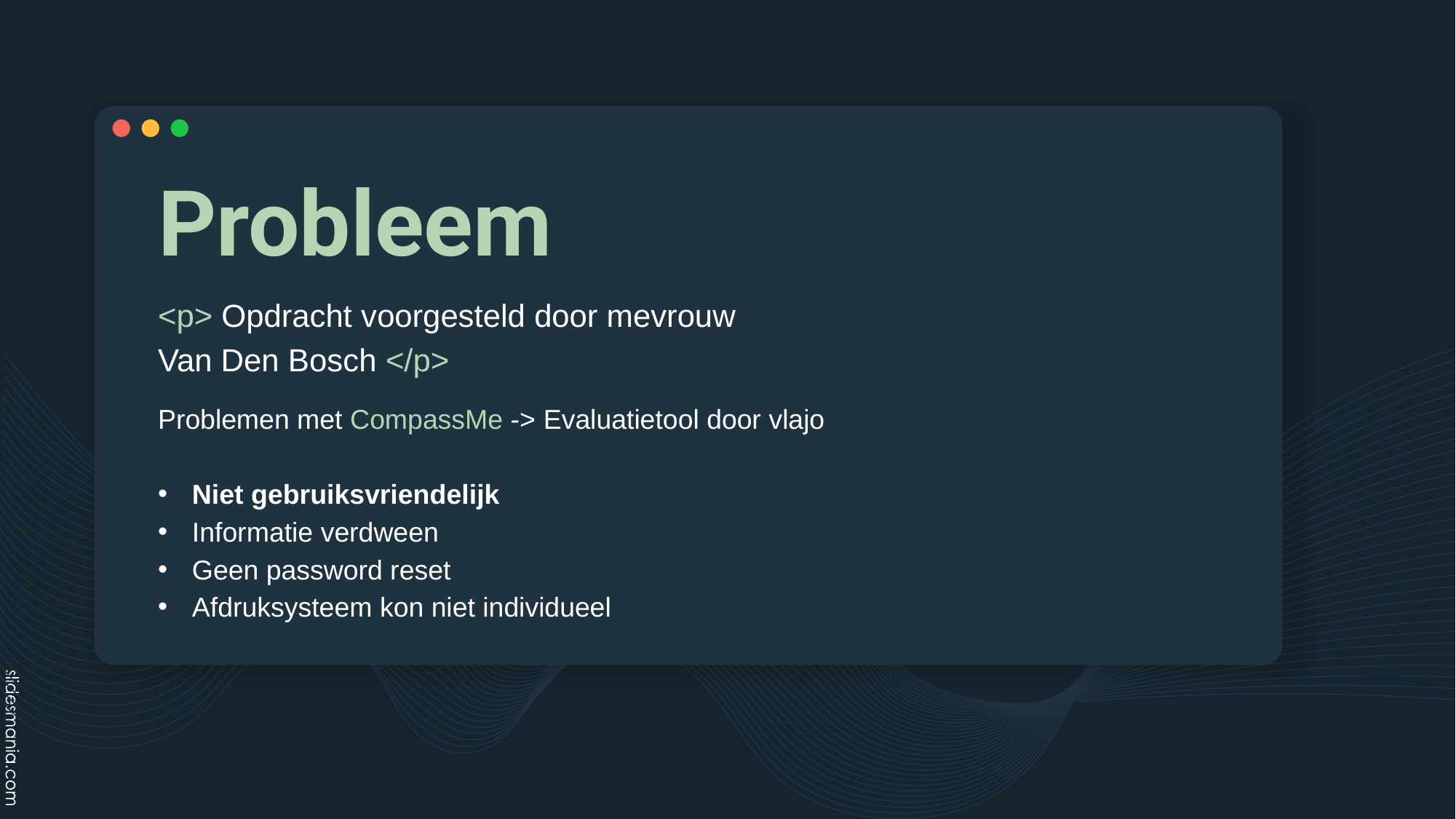

# Probleem
<p> Opdracht voorgesteld door mevrouw
Van Den Bosch </p>
Problemen met CompassMe -> Evaluatietool door vlajo

Niet gebruiksvriendelijk
Informatie verdween
Geen password reset
Afdruksysteem kon niet individueel